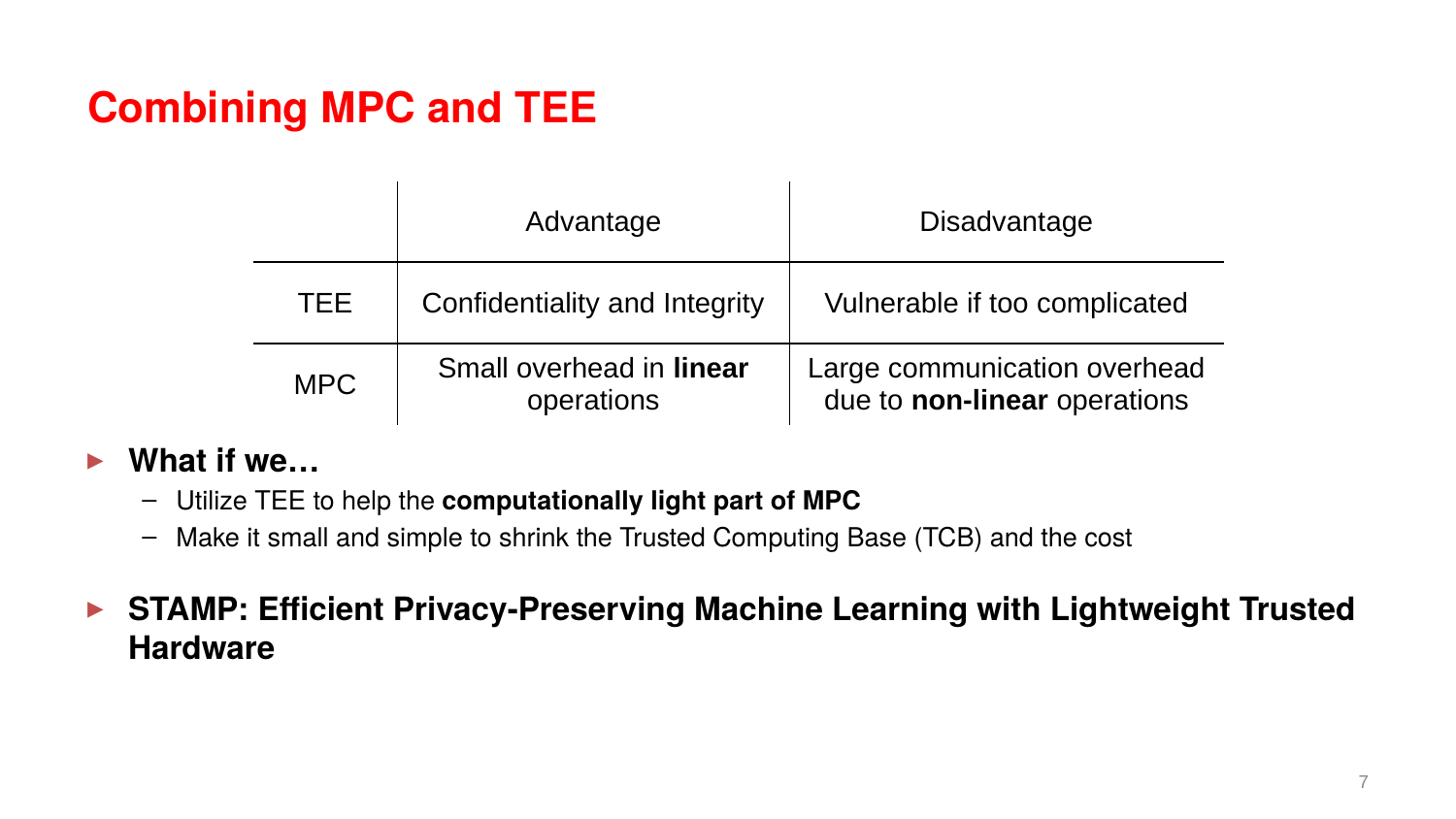

# Combining MPC and TEE

What if we…
Utilize TEE to help the computationally light part of MPC
Make it small and simple to shrink the Trusted Computing Base (TCB) and the cost

STAMP: Efficient Privacy-Preserving Machine Learning with Lightweight Trusted Hardware
|  | Advantage | Disadvantage |
| --- | --- | --- |
| TEE | Confidentiality and Integrity | Vulnerable if too complicated |
| MPC | Small overhead in linear operations | Large communication overhead due to non-linear operations |
7